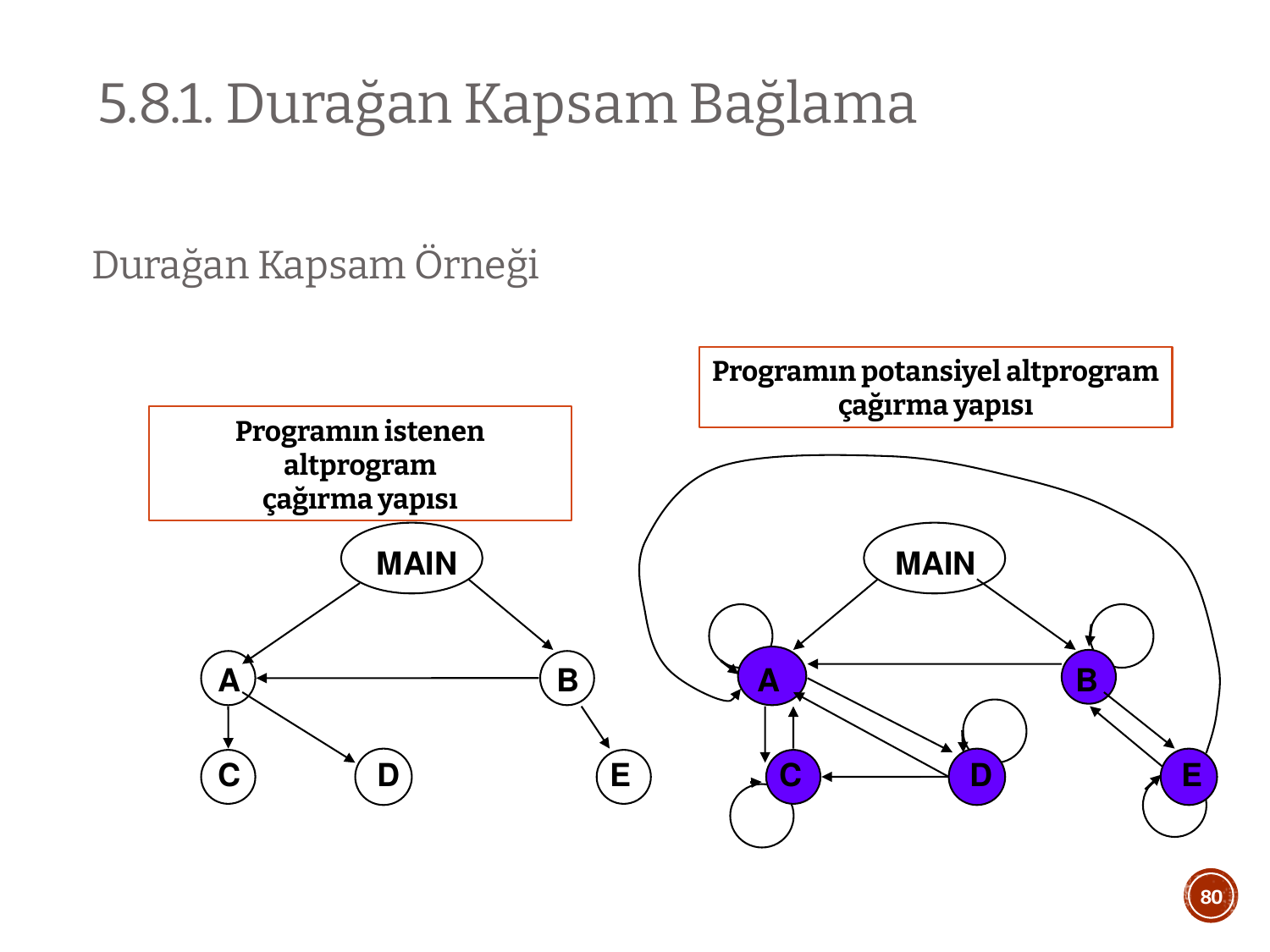

5.8.1. Durağan Kapsam Bağlama
Durağan Kapsam Örneği
Programın potansiyel altprogram
çağırma yapısı
Programın istenen altprogram
çağırma yapısı

MAIN
MAIN

A
B
A
B

C
D
E
C
D
E

80